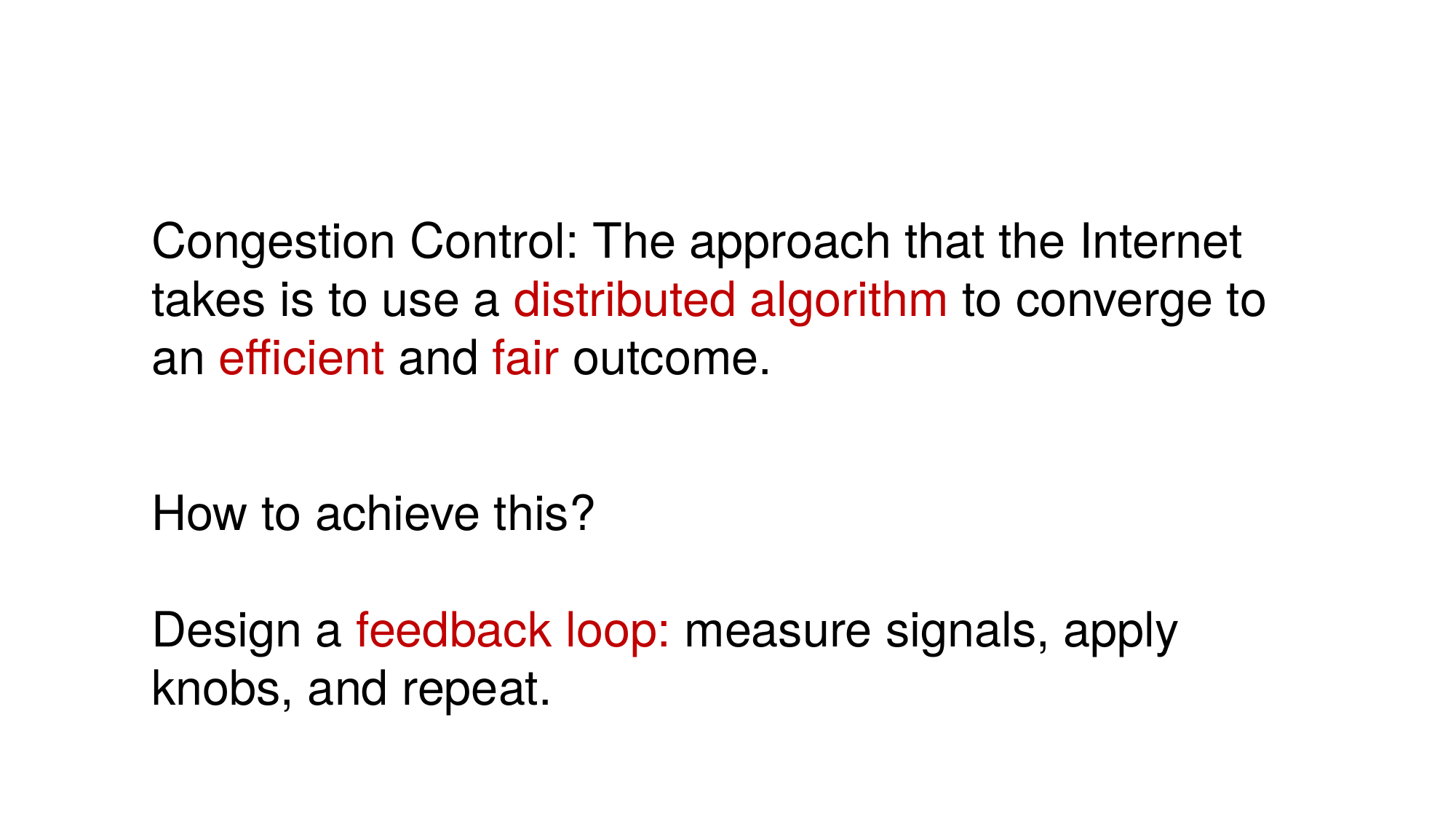

Congestion Control: The approach that the Internet takes is to use a distributed algorithm to converge to an efficient and fair outcome.
How to achieve this?

Design a feedback loop: measure signals, apply knobs, and repeat.